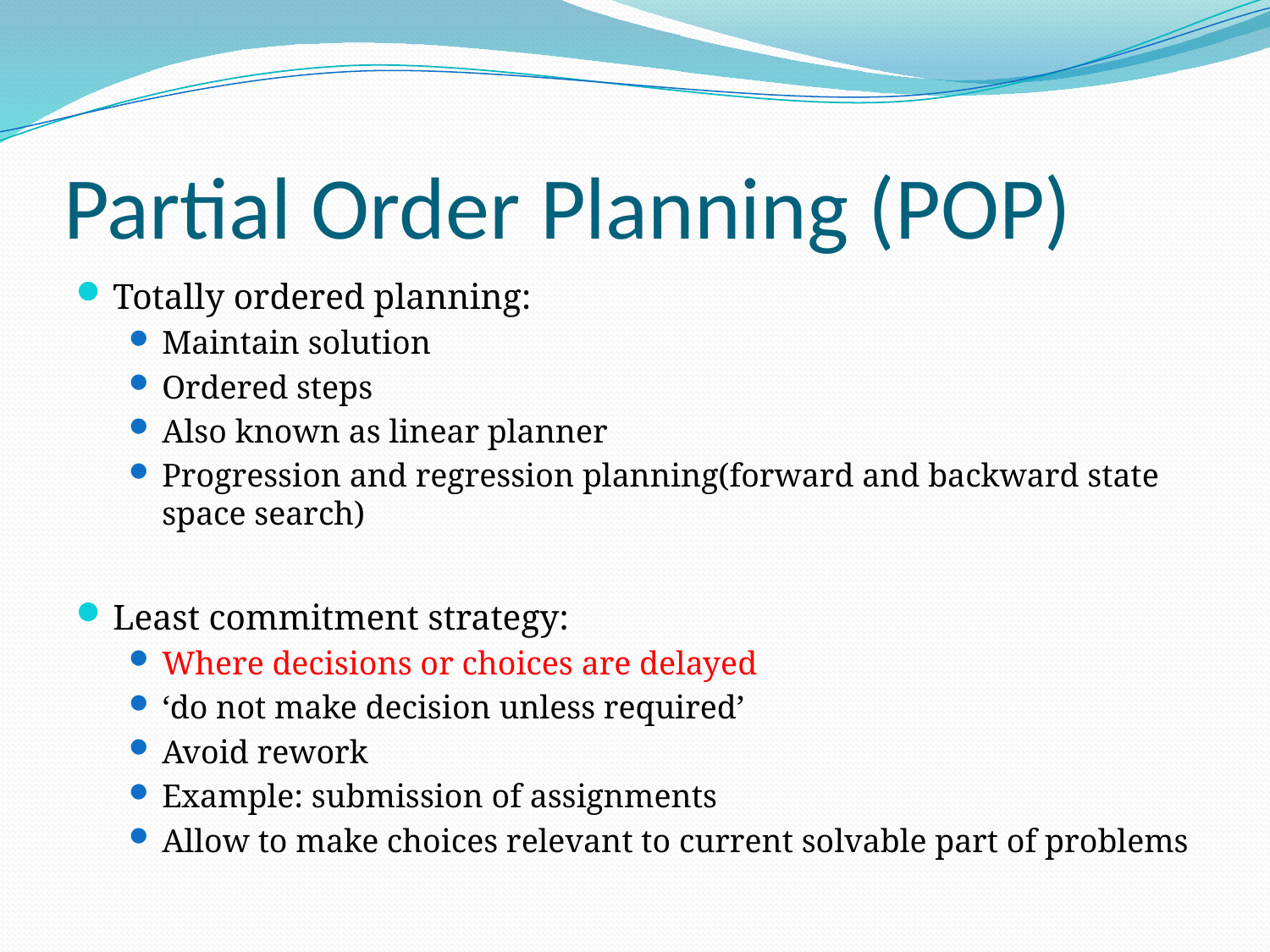

# Partial Order Planning (POP)
Totally ordered planning:
Maintain solution
Ordered steps
Also known as linear planner
Progression and regression planning(forward and backward state space search)

Least commitment strategy:
Where decisions or choices are delayed
‘do not make decision unless required’
Avoid rework
Example: submission of assignments
Allow to make choices relevant to current solvable part of problems